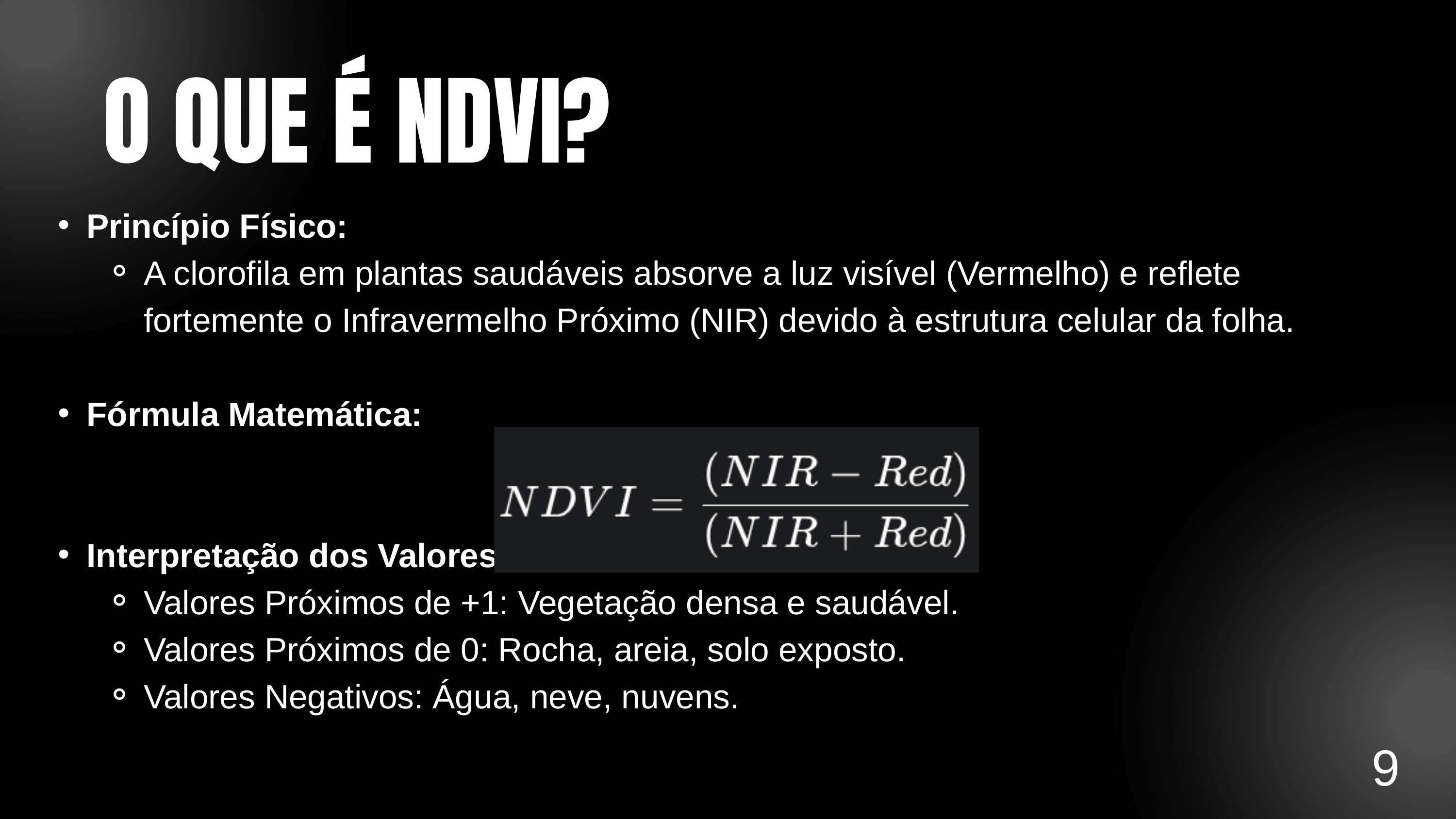

O QUE É NDVI?
Princípio Físico:
A clorofila em plantas saudáveis absorve a luz visível (Vermelho) e reflete fortemente o Infravermelho Próximo (NIR) devido à estrutura celular da folha.

Fórmula Matemática:

Interpretação dos Valores:
Valores Próximos de +1: Vegetação densa e saudável.
Valores Próximos de 0: Rocha, areia, solo exposto.
Valores Negativos: Água, neve, nuvens.

9